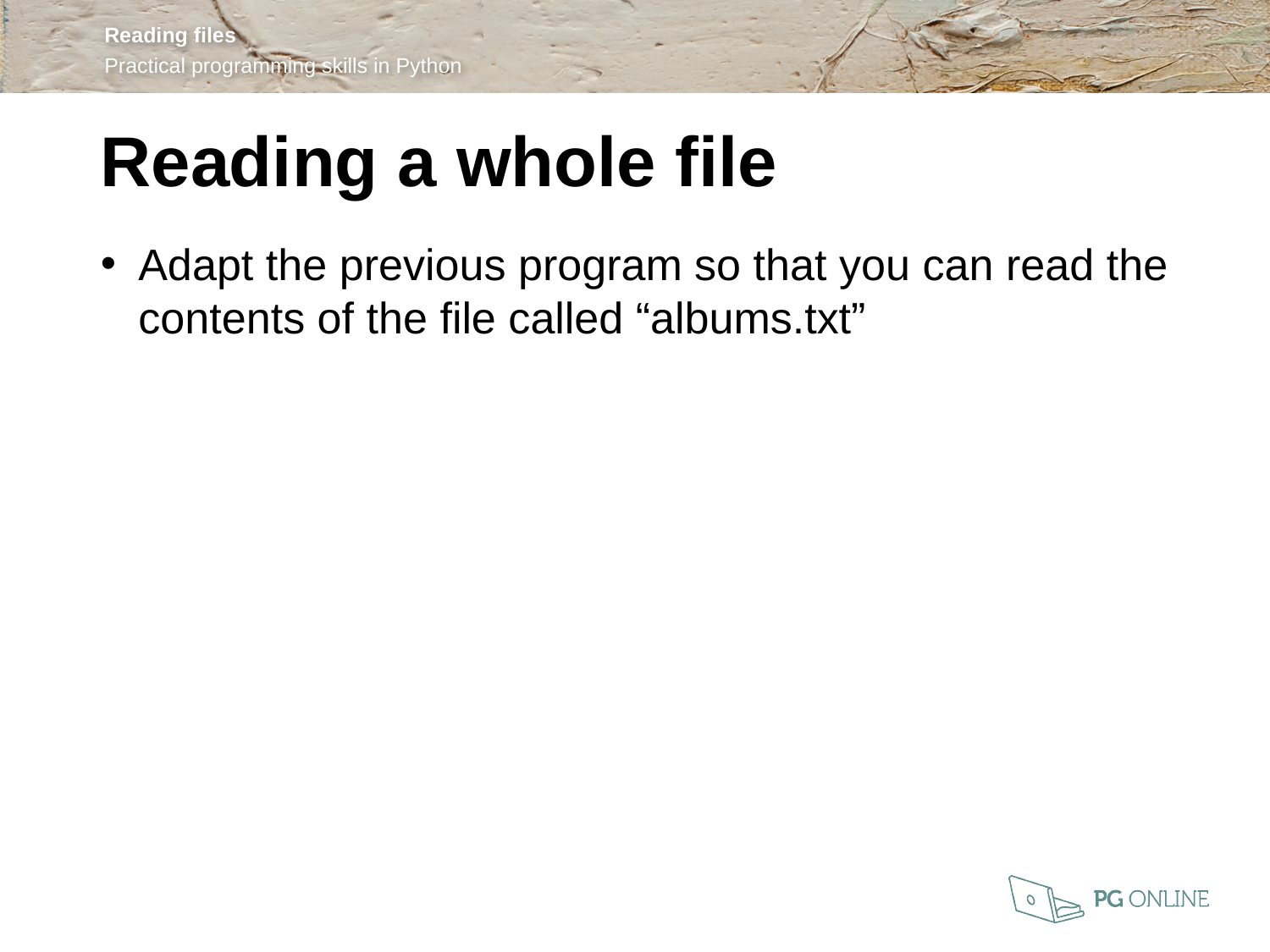

Reading a whole file
Adapt the previous program so that you can read the contents of the file called “albums.txt”